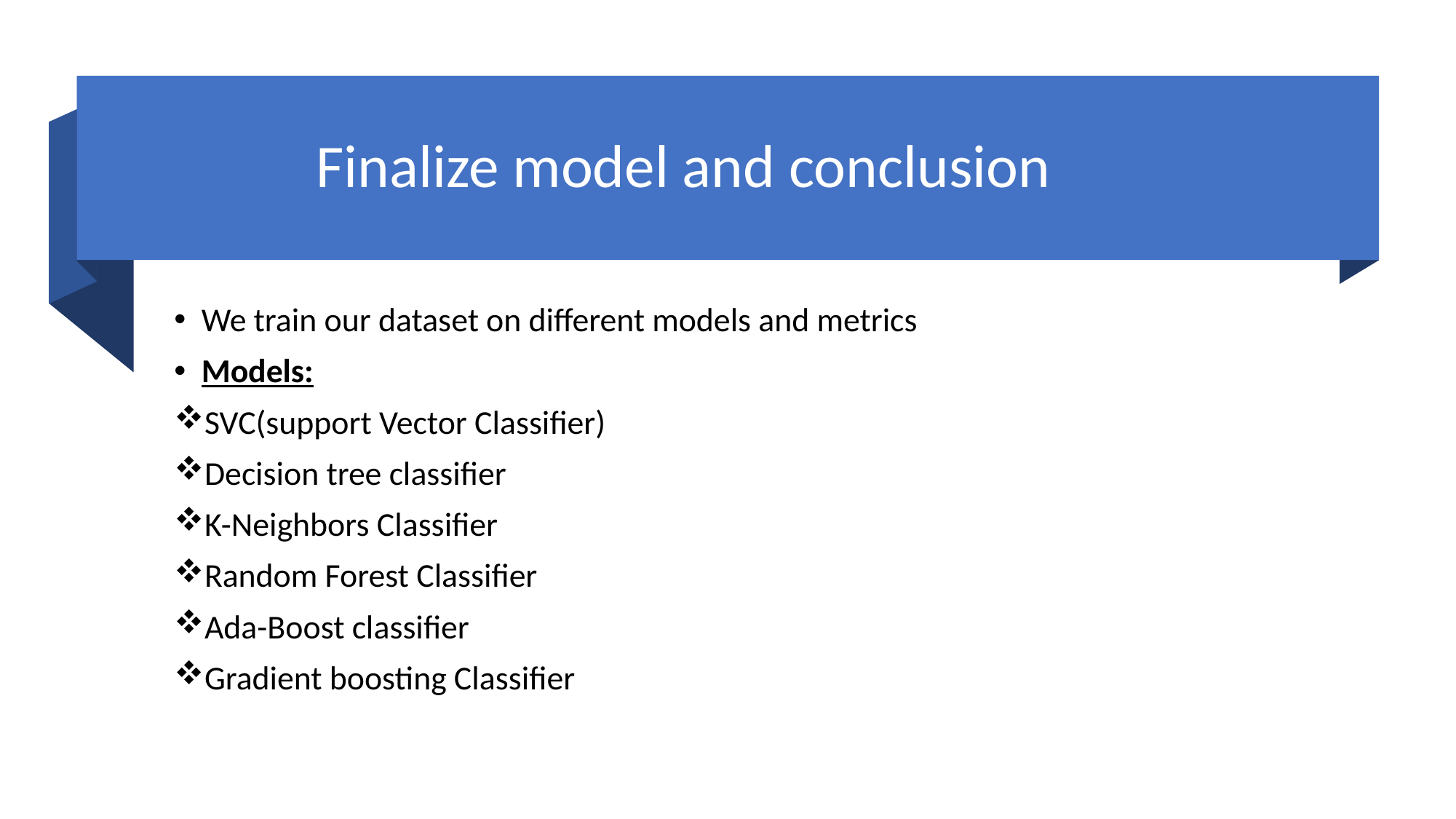

# Finalize model and conclusion

We train our dataset on different models and metrics
Models:
SVC(support Vector Classifier)
Decision tree classifier
K-Neighbors Classifier
Random Forest Classifier
Ada-Boost classifier
Gradient boosting Classifier